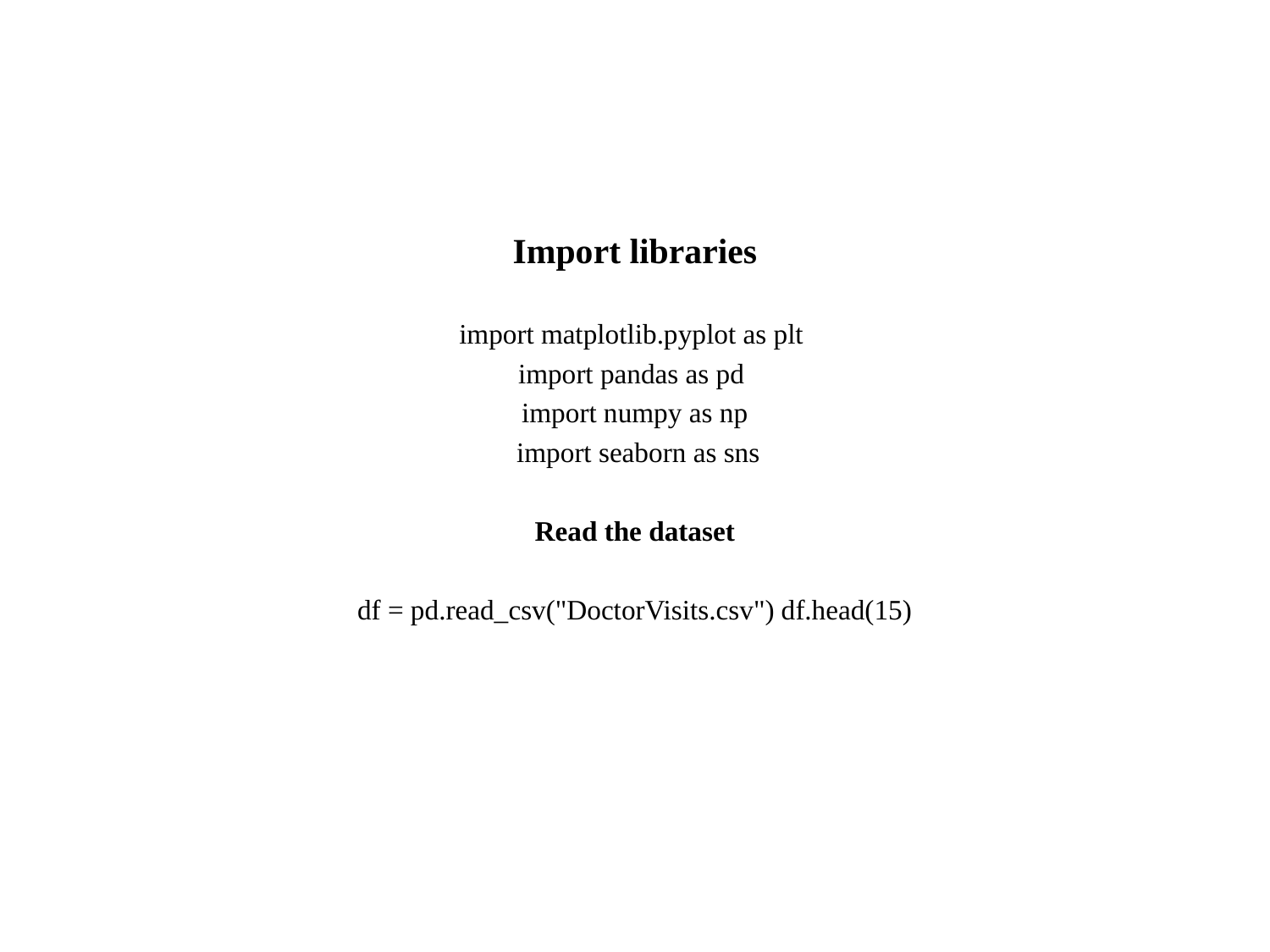

#
Import libraries

import matplotlib.pyplot as plt
import pandas as pd
import numpy as np
 import seaborn as sns

Read the dataset

df = pd.read_csv("DoctorVisits.csv") df.head(15)